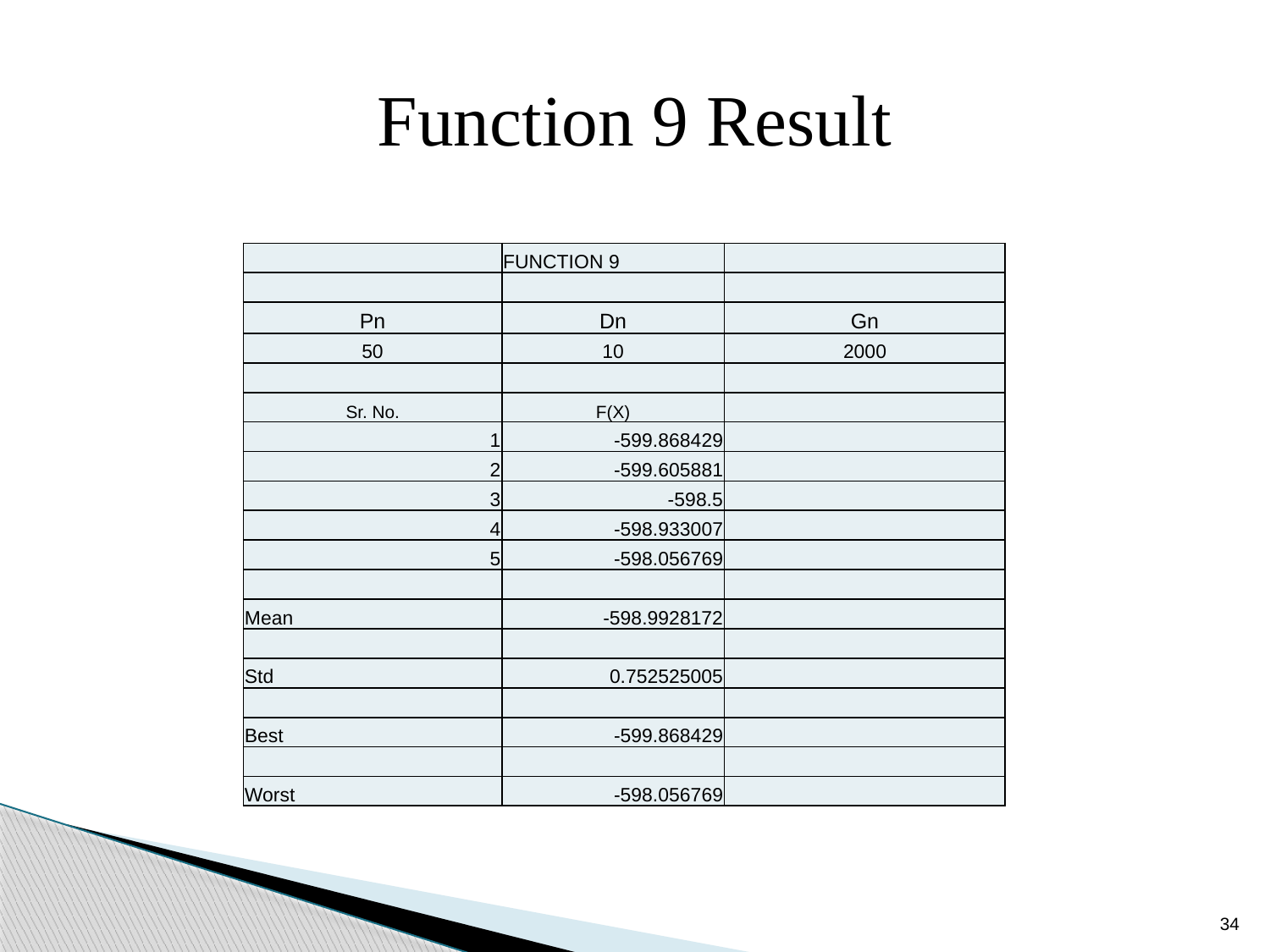

# Function 9 Result
|  | FUNCTION 9 |  |
| --- | --- | --- |
|  |  |  |
| Pn | Dn | Gn |
| 50 | 10 | 2000 |
|  |  |  |
| Sr. No. | F(X) |  |
| 1 | -599.868429 |  |
| 2 | -599.605881 |  |
| 3 | -598.5 |  |
| 4 | -598.933007 |  |
| 5 | -598.056769 |  |
|  |  |  |
| Mean | -598.9928172 |  |
|  |  |  |
| Std | 0.752525005 |  |
|  |  |  |
| Best | -599.868429 |  |
|  |  |  |
| Worst | -598.056769 |  |
34